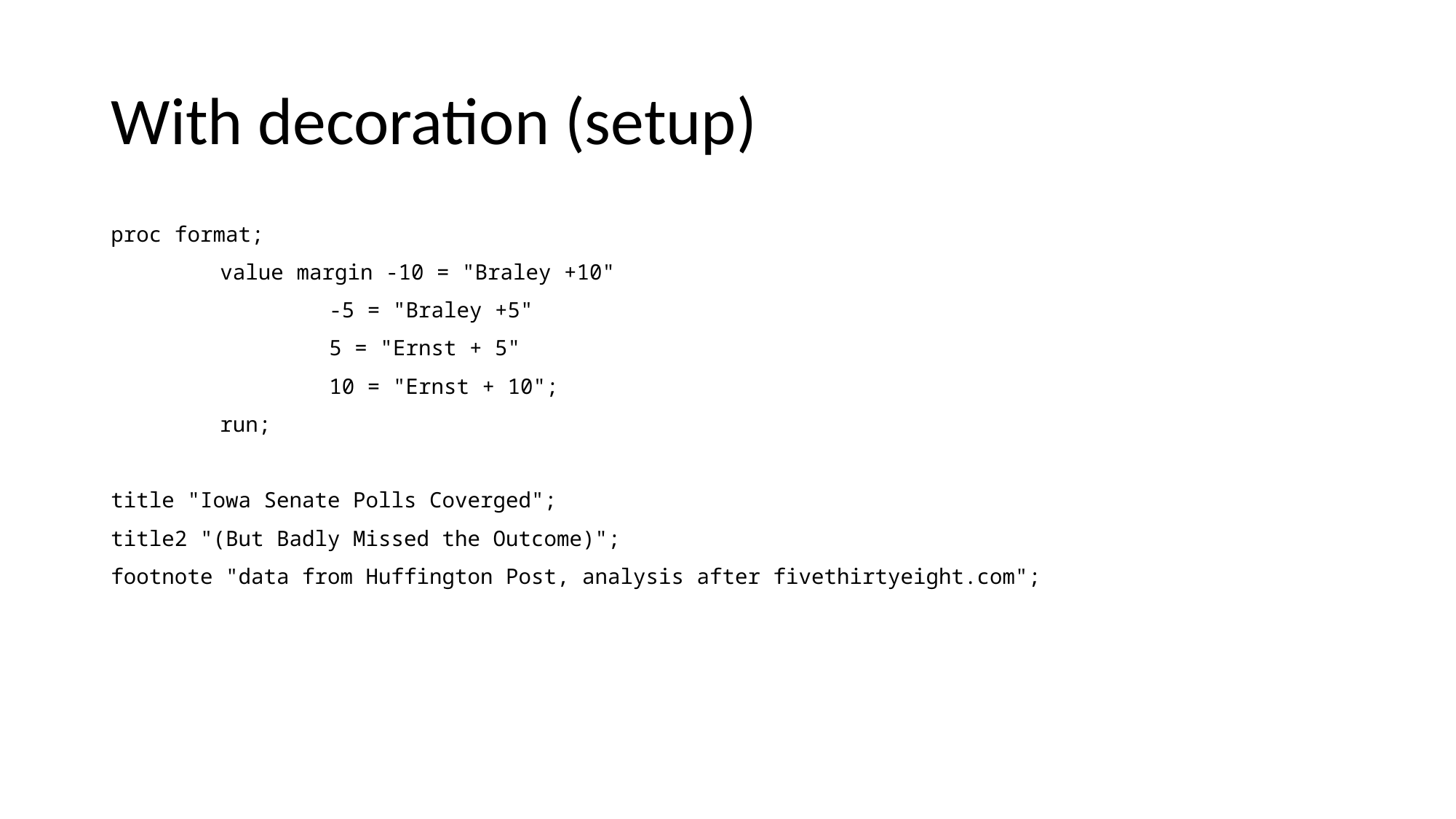

# With decoration (setup)
proc format;
	value margin -10 = "Braley +10"
		-5 = "Braley +5"
		5 = "Ernst + 5"
		10 = "Ernst + 10";
	run;

title "Iowa Senate Polls Coverged";
title2 "(But Badly Missed the Outcome)";
footnote "data from Huffington Post, analysis after fivethirtyeight.com";